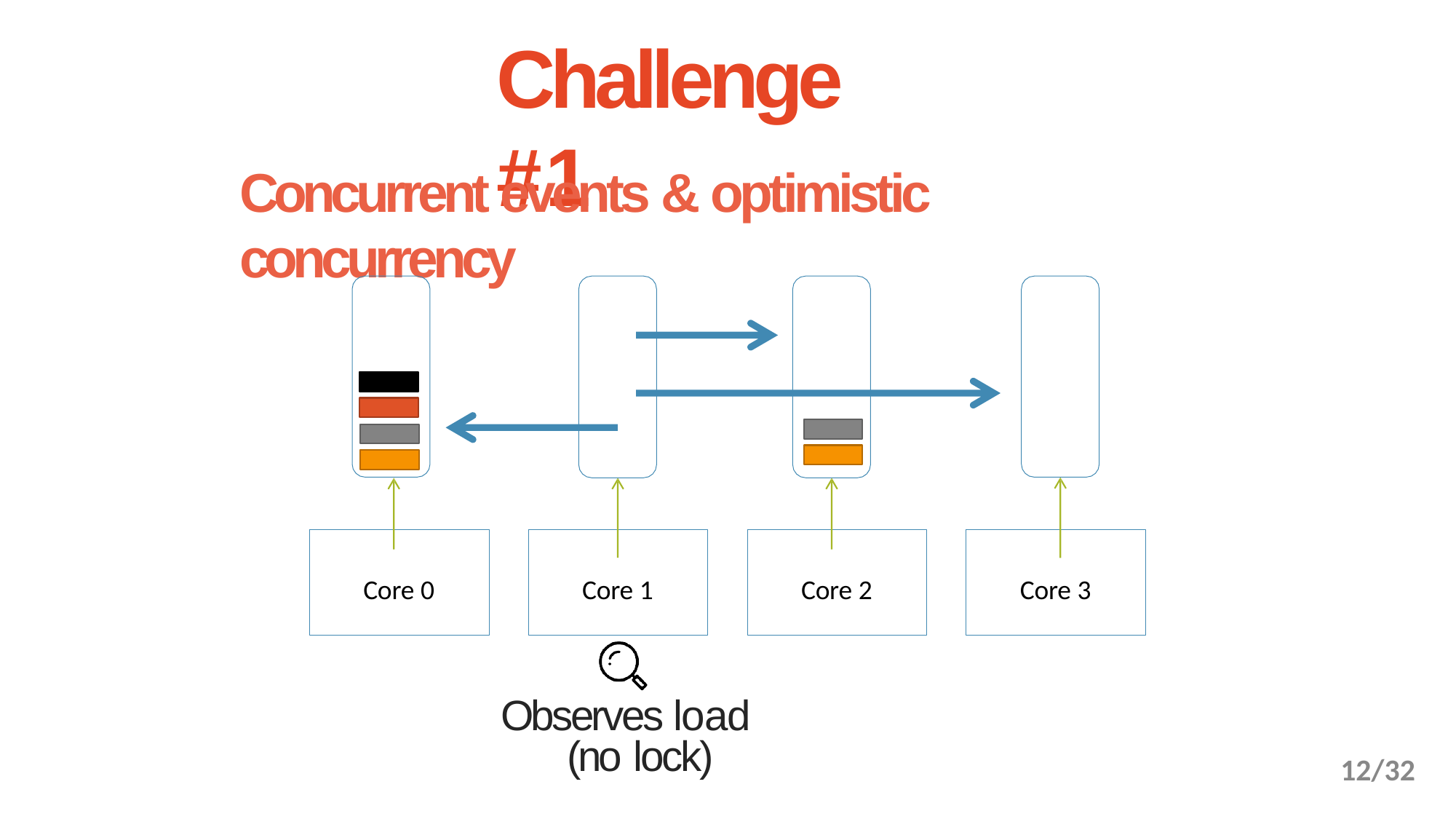

# Challenge #1
Concurrent events & optimistic concurrency

Core 0
Core 1
Core 2
Core 3
Observes load  (no lock)
12/32